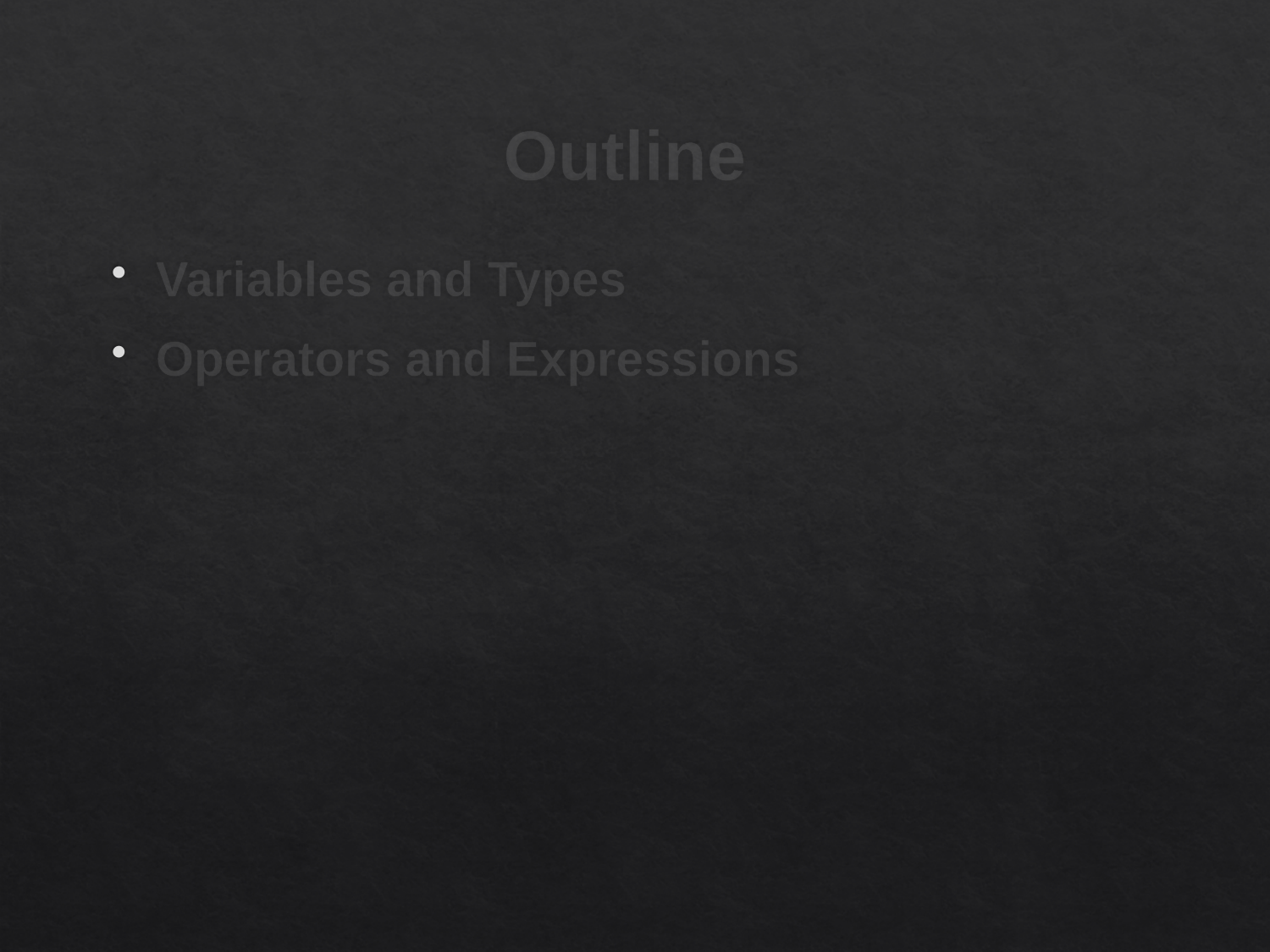

# Outline
Variables and Types
Operators and Expressions